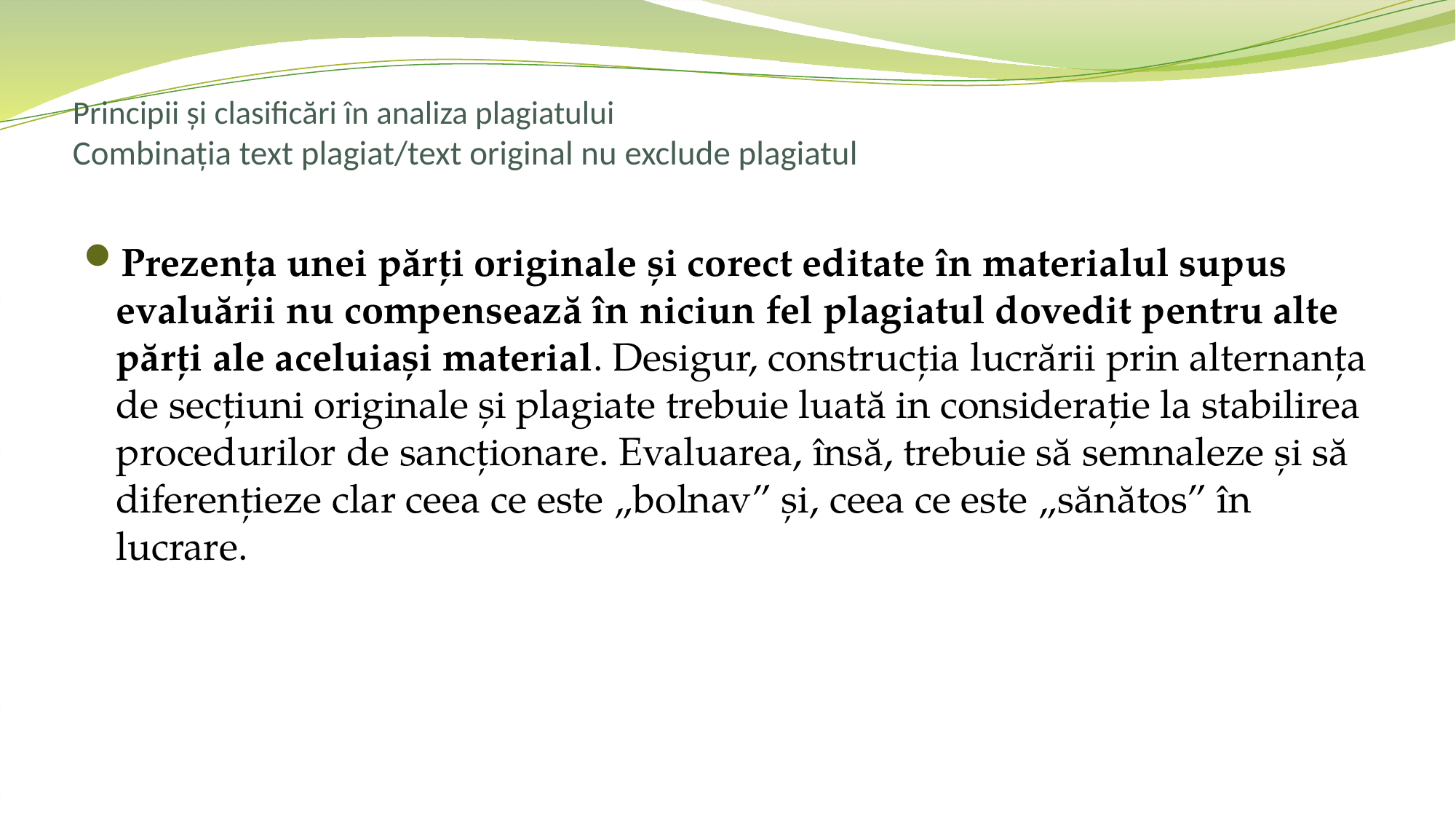

# Principii și clasificări în analiza plagiatului Combinația text plagiat/text original nu exclude plagiatul
Prezența unei părți originale și corect editate în materialul supus evaluării nu compensează în niciun fel plagiatul dovedit pentru alte părți ale aceluiași material. Desigur, construcția lucrării prin alternanța de secțiuni originale și plagiate trebuie luată in considerație la stabilirea procedurilor de sancționare. Evaluarea, însă, trebuie să semnaleze și să diferențieze clar ceea ce este „bolnav” și, ceea ce este „sănătos” în lucrare.